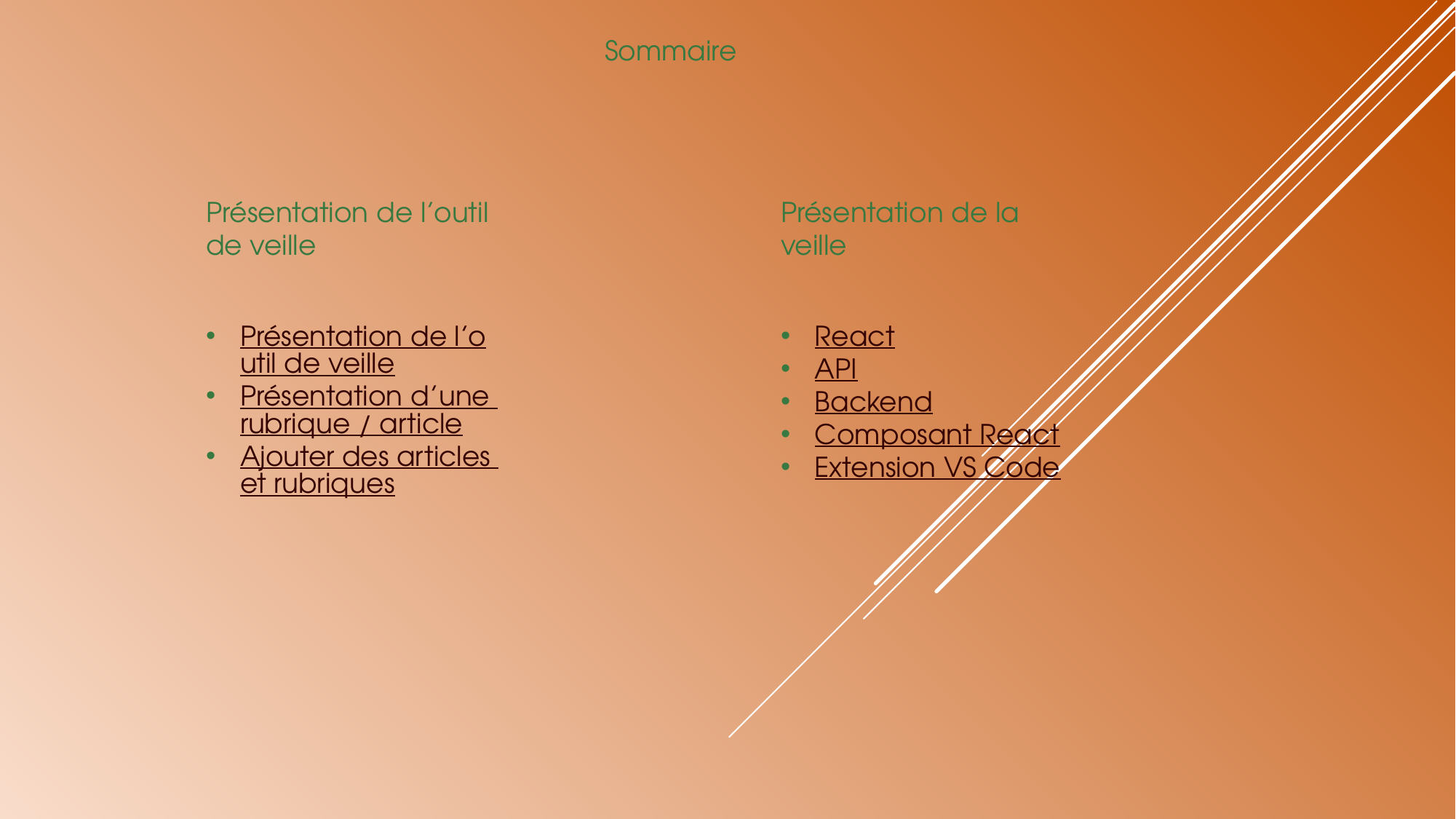

Sommaire
Présentation de l’outil de veille
Présentation de la veille
Présentation de l’outil de veille
Présentation d’une rubrique / article
Ajouter des articles et rubriques

React
API
Backend
Composant React
Extension VS Code